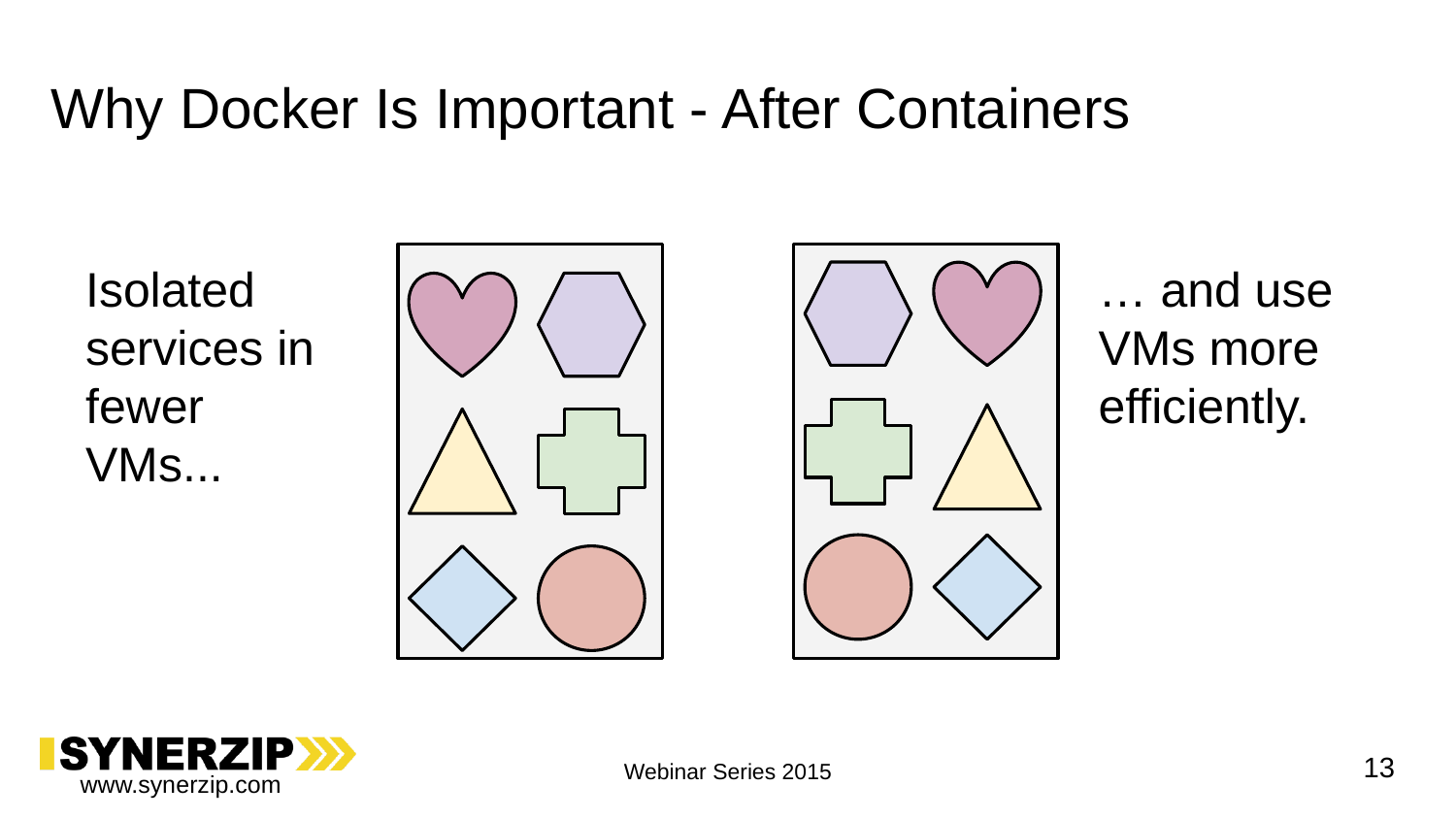

# Why Docker Is Important - After Containers
Isolated services in fewer VMs...
… and use VMs more efficiently.

13